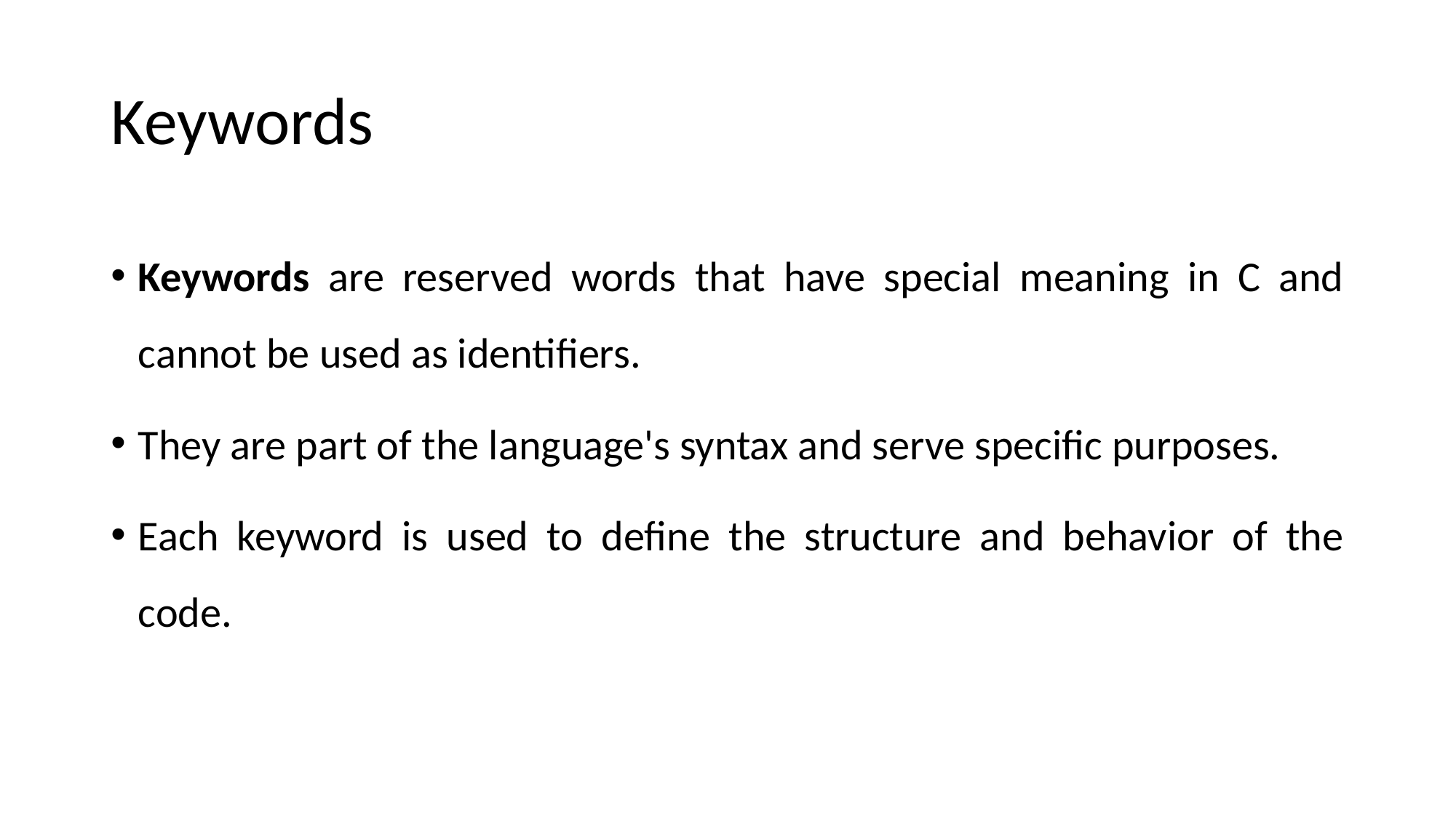

# Keywords
Keywords are reserved words that have special meaning in C and cannot be used as identifiers.
They are part of the language's syntax and serve specific purposes.
Each keyword is used to define the structure and behavior of the code.